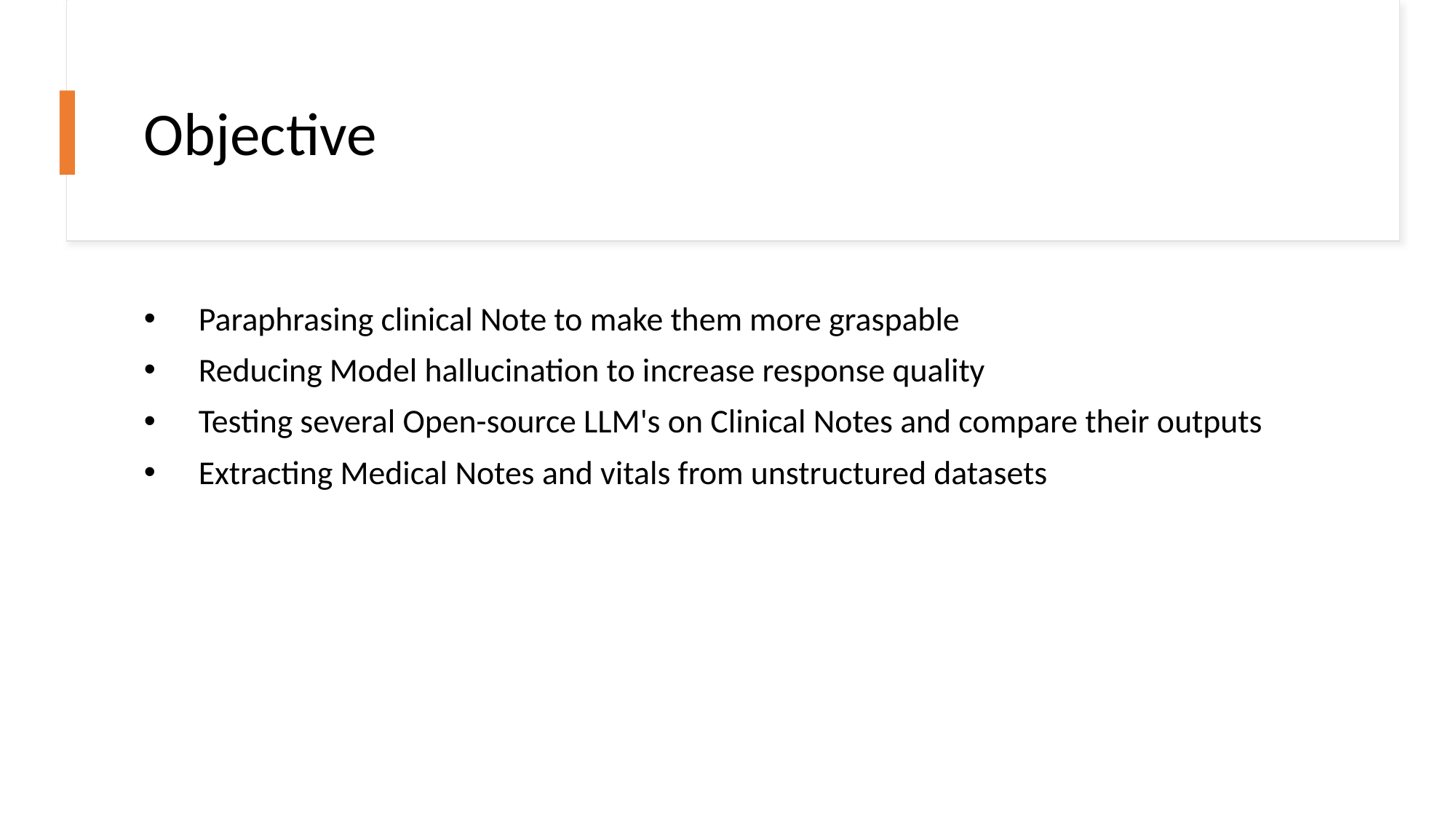

# Objective

Paraphrasing clinical Note to make them more graspable
Reducing Model hallucination to increase response quality
Testing several Open-source LLM's on Clinical Notes and compare their outputs
Extracting Medical Notes and vitals from unstructured datasets